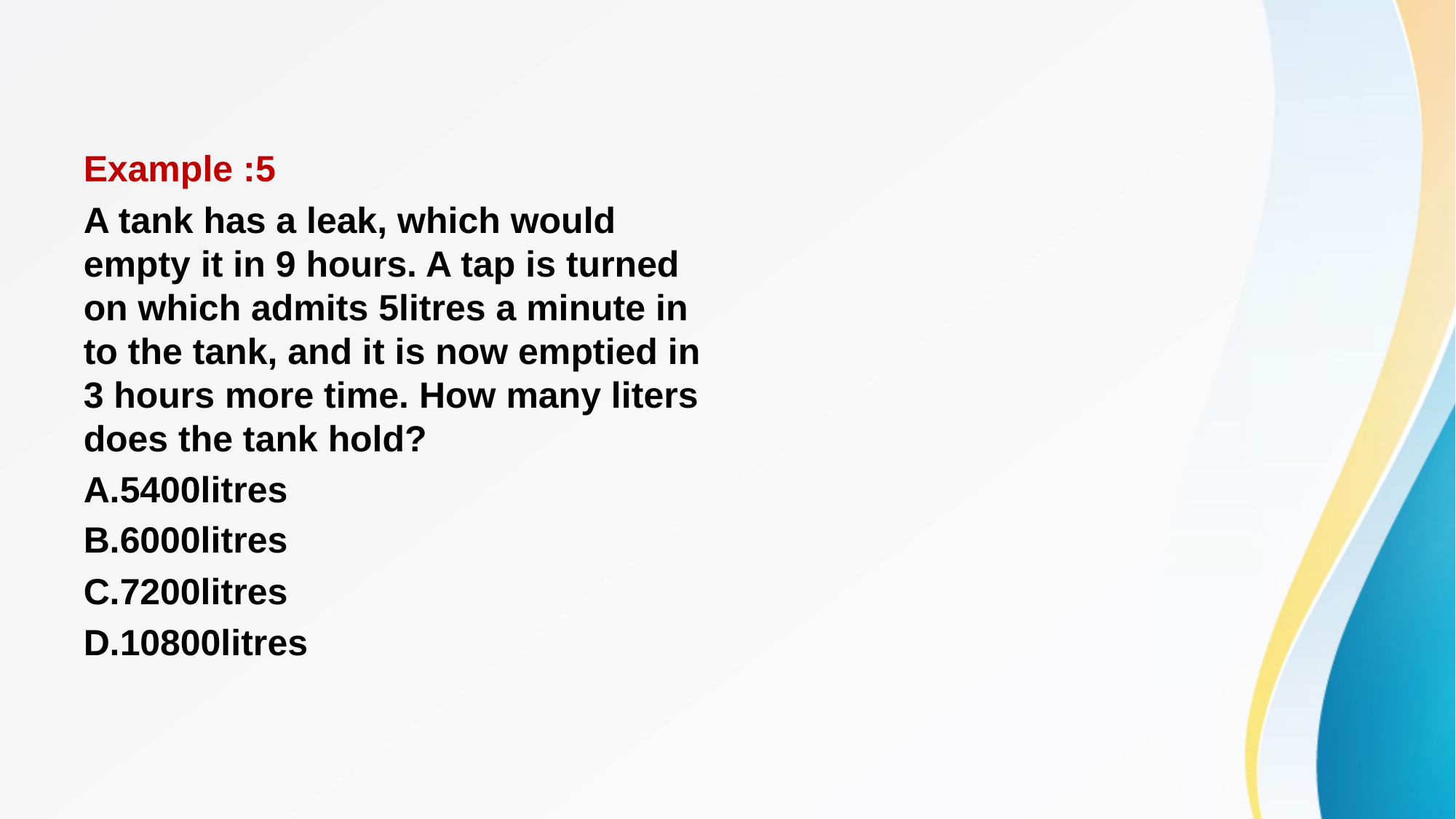

#
Example :5
A tank has a leak, which would empty it in 9 hours. A tap is turned on which admits 5litres a minute in to the tank, and it is now emptied in 3 hours more time. How many liters does the tank hold?
A.5400litres
B.6000litres
C.7200litres
D.10800litres